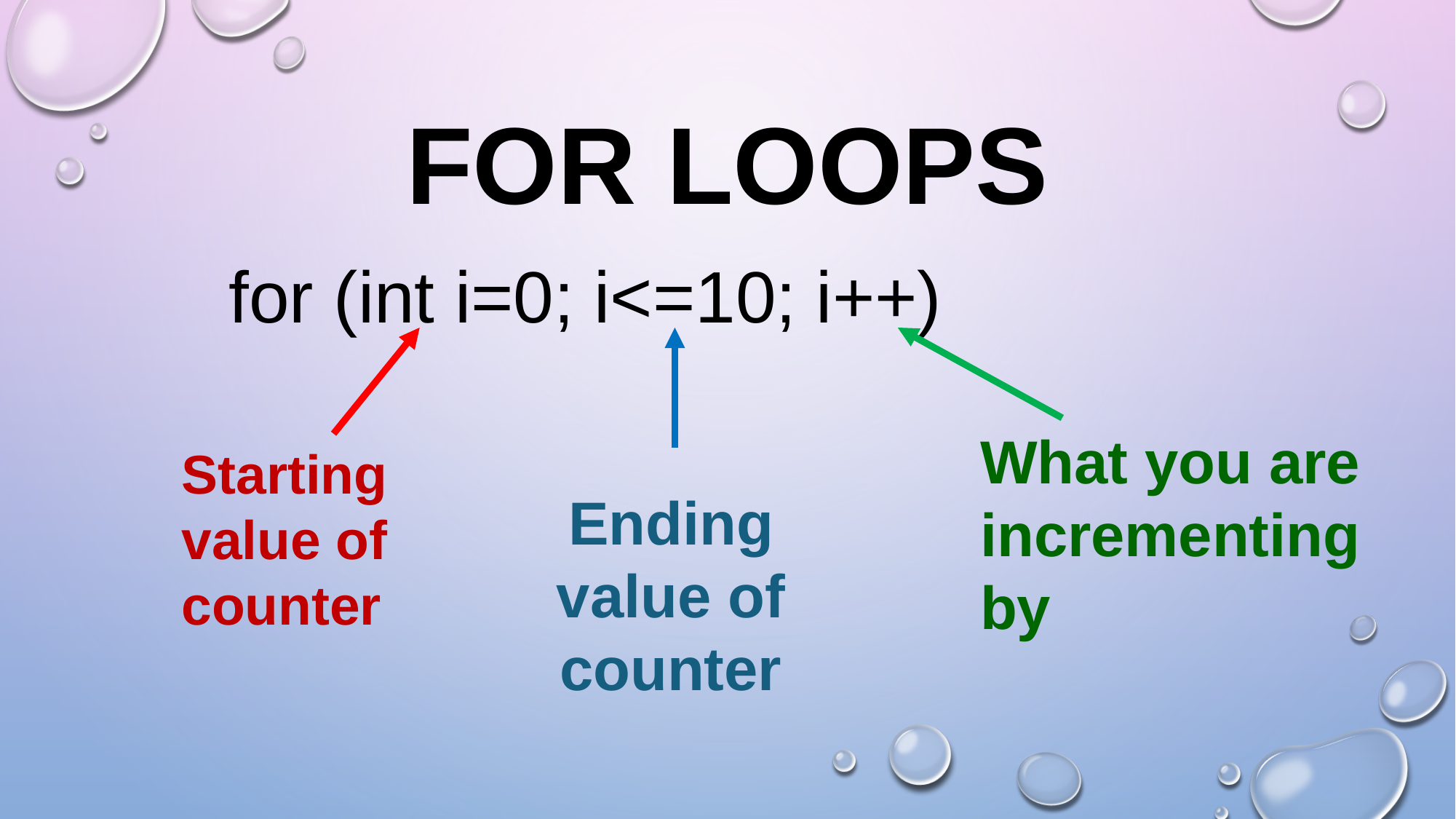

# FOR LOOPS
	for (int i=0; i<=10; i++)
What you are incrementing by
Starting value of counter
Ending value of counter